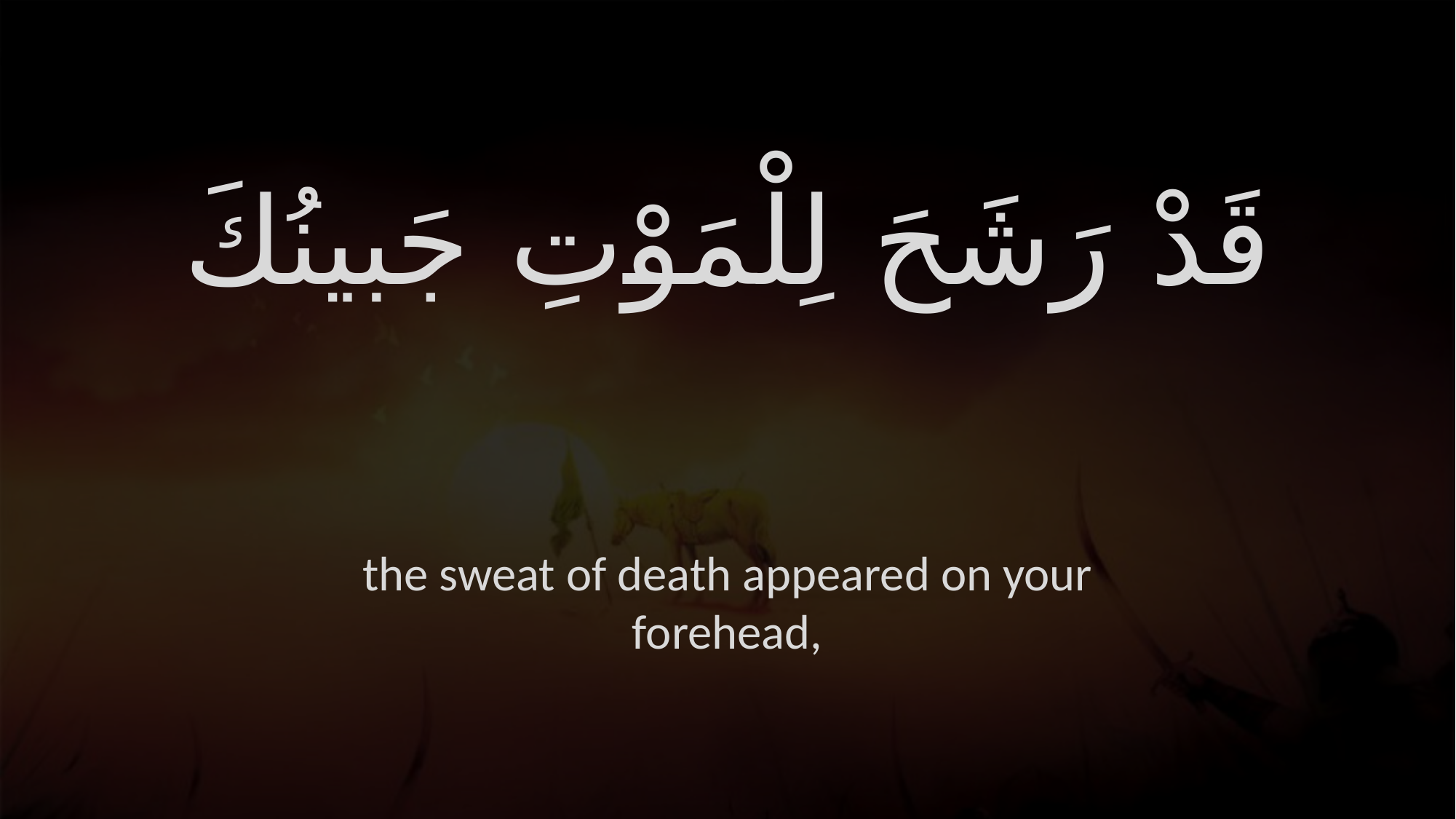

# قَدْ رَشَحَ لِلْمَوْتِ جَبينُكَ
the sweat of death appeared on your forehead,